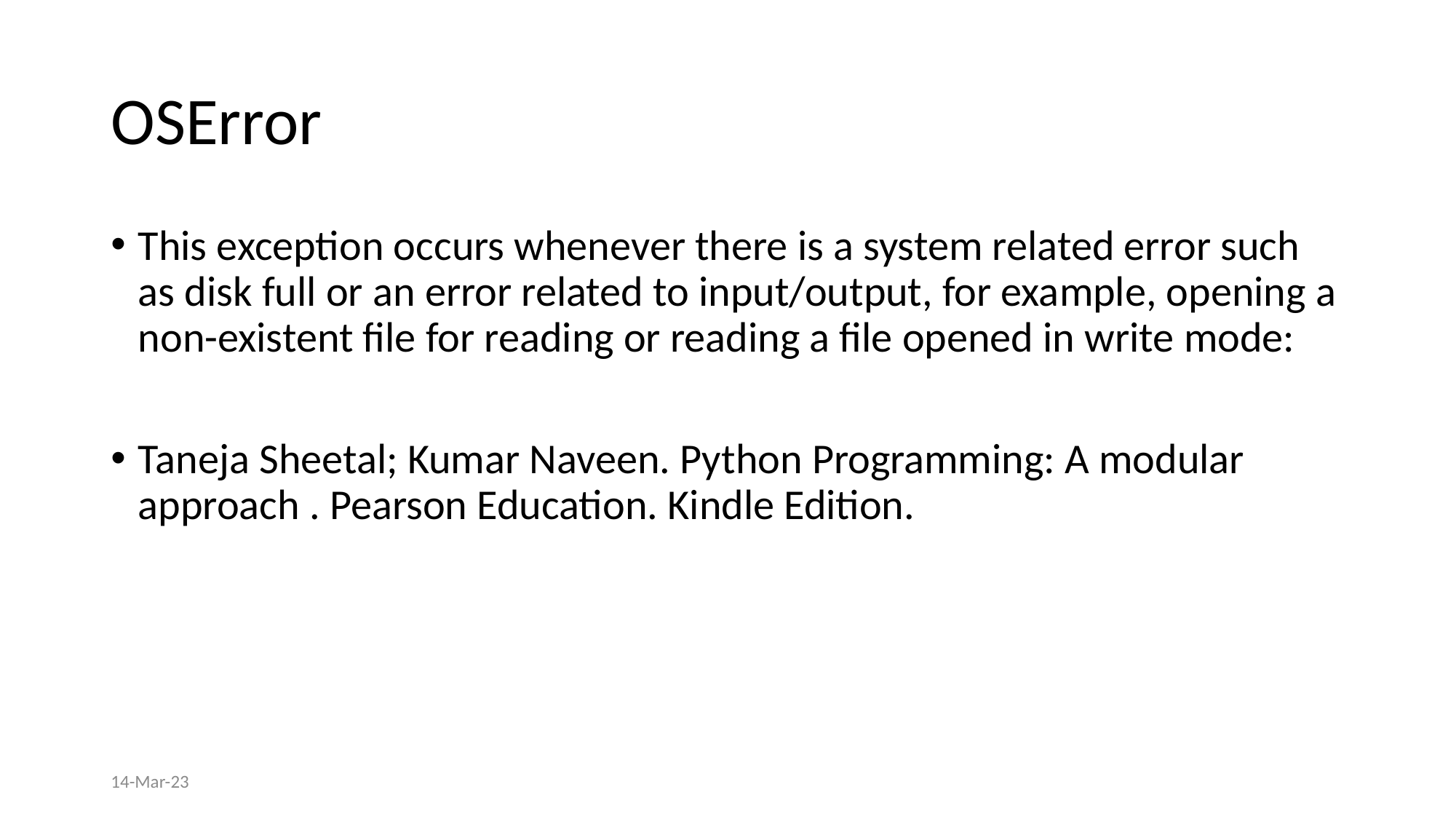

# OSError
This exception occurs whenever there is a system related error such as disk full or an error related to input/output, for example, opening a non-existent file for reading or reading a file opened in write mode:

Taneja Sheetal; Kumar Naveen. Python Programming: A modular approach . Pearson Education. Kindle Edition.
14-Mar-23